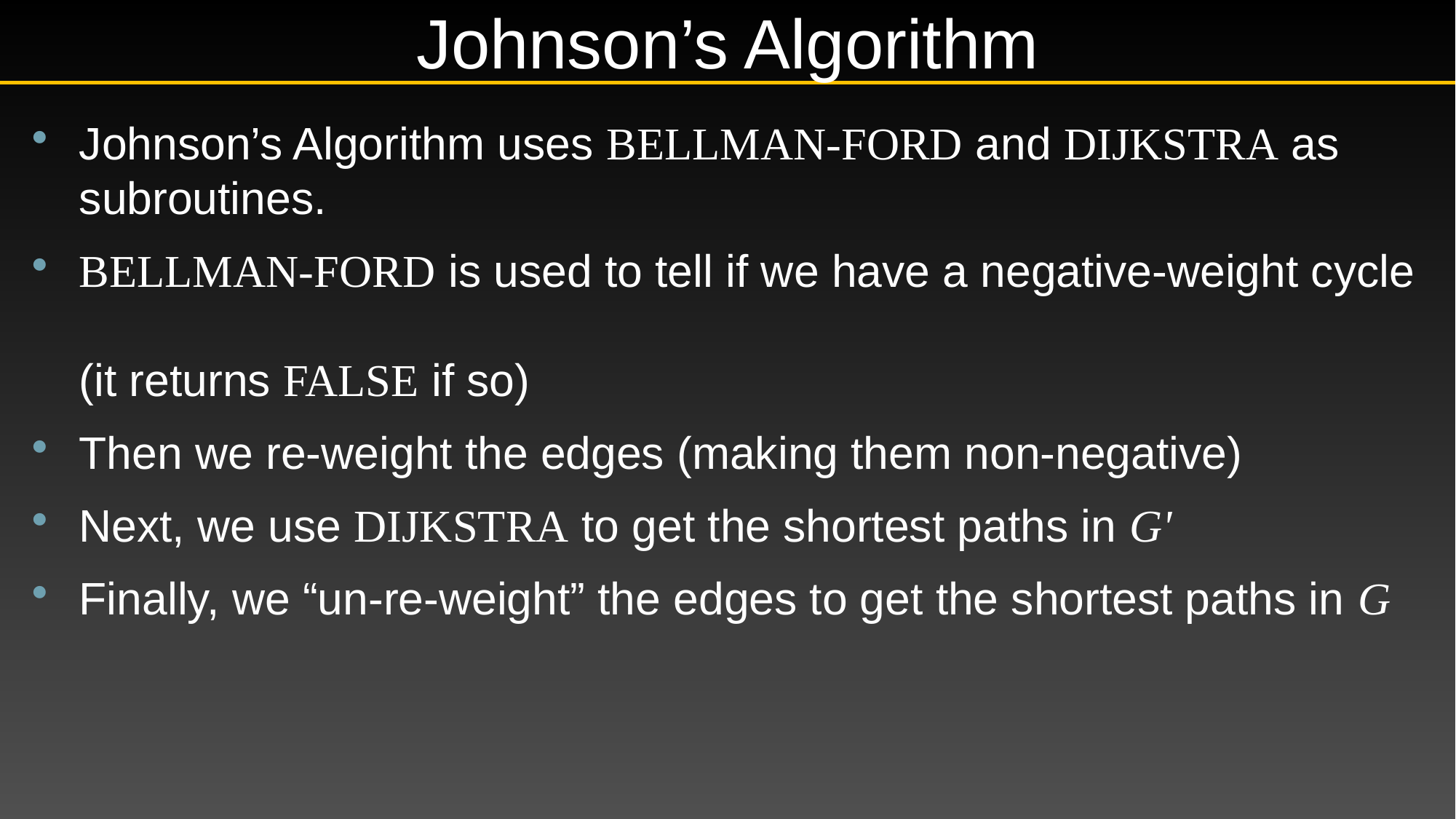

# Johnson’s Algorithm
Johnson’s Algorithm uses Bellman-Ford and Dijkstra as subroutines.
Bellman-Ford is used to tell if we have a negative-weight cycle
(it returns false if so)
Then we re-weight the edges (making them non-negative)
Next, we use Dijkstra to get the shortest paths in G'
Finally, we “un-re-weight” the edges to get the shortest paths in G